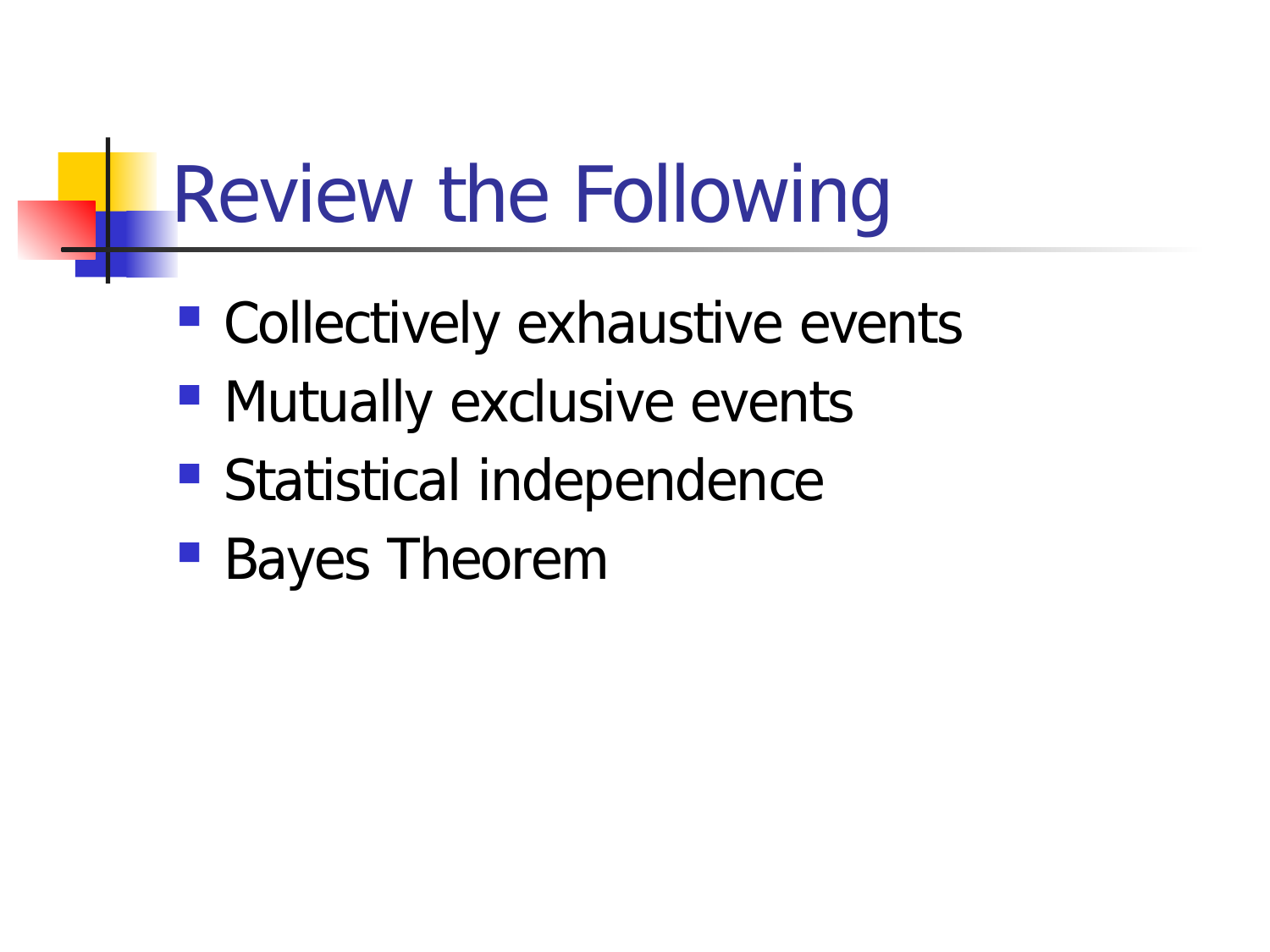

# Review the Following
Collectively exhaustive events
Mutually exclusive events
Statistical independence
Bayes Theorem